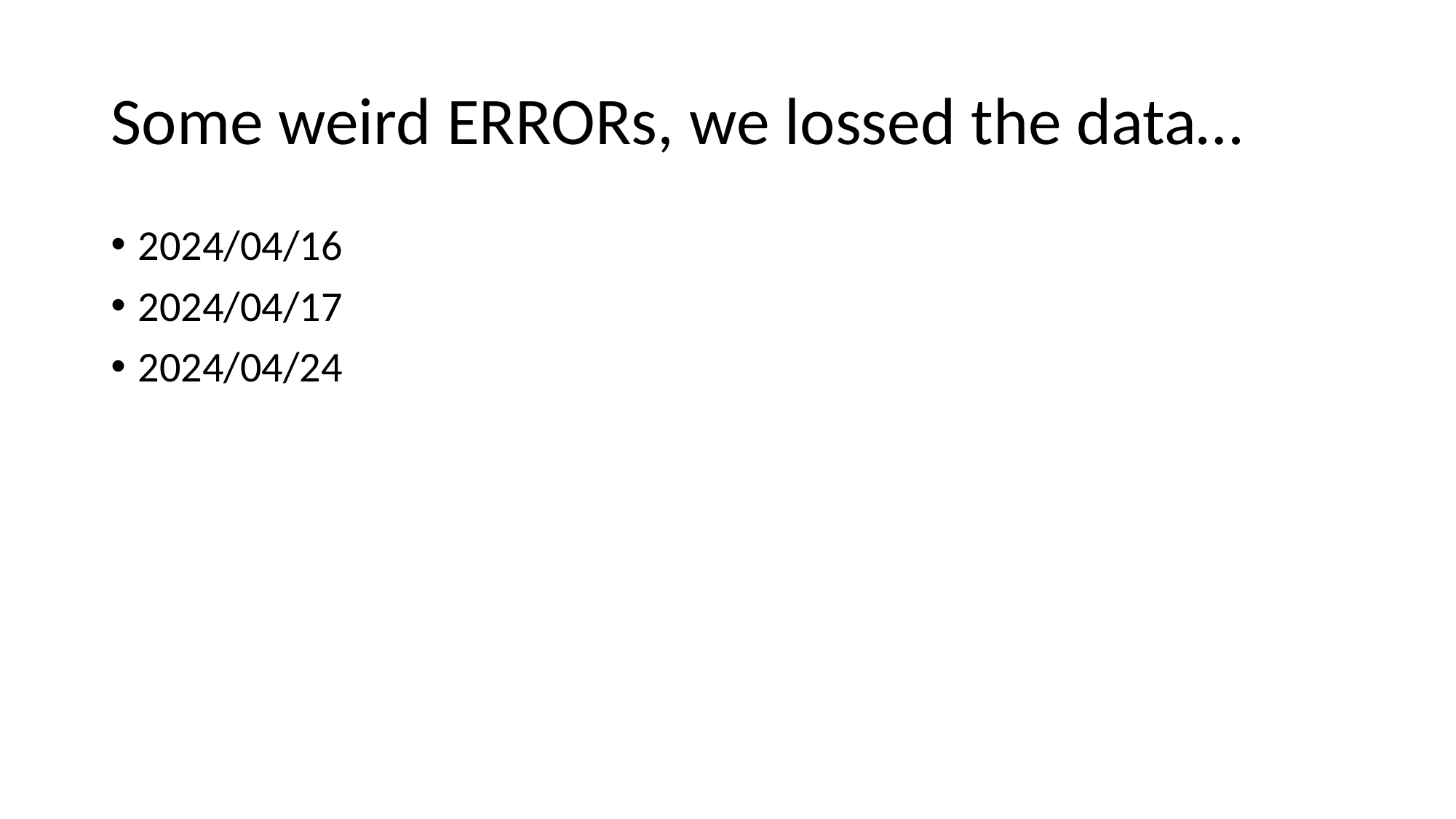

# Some weird ERRORs, we lossed the data…
2024/04/16
2024/04/17
2024/04/24